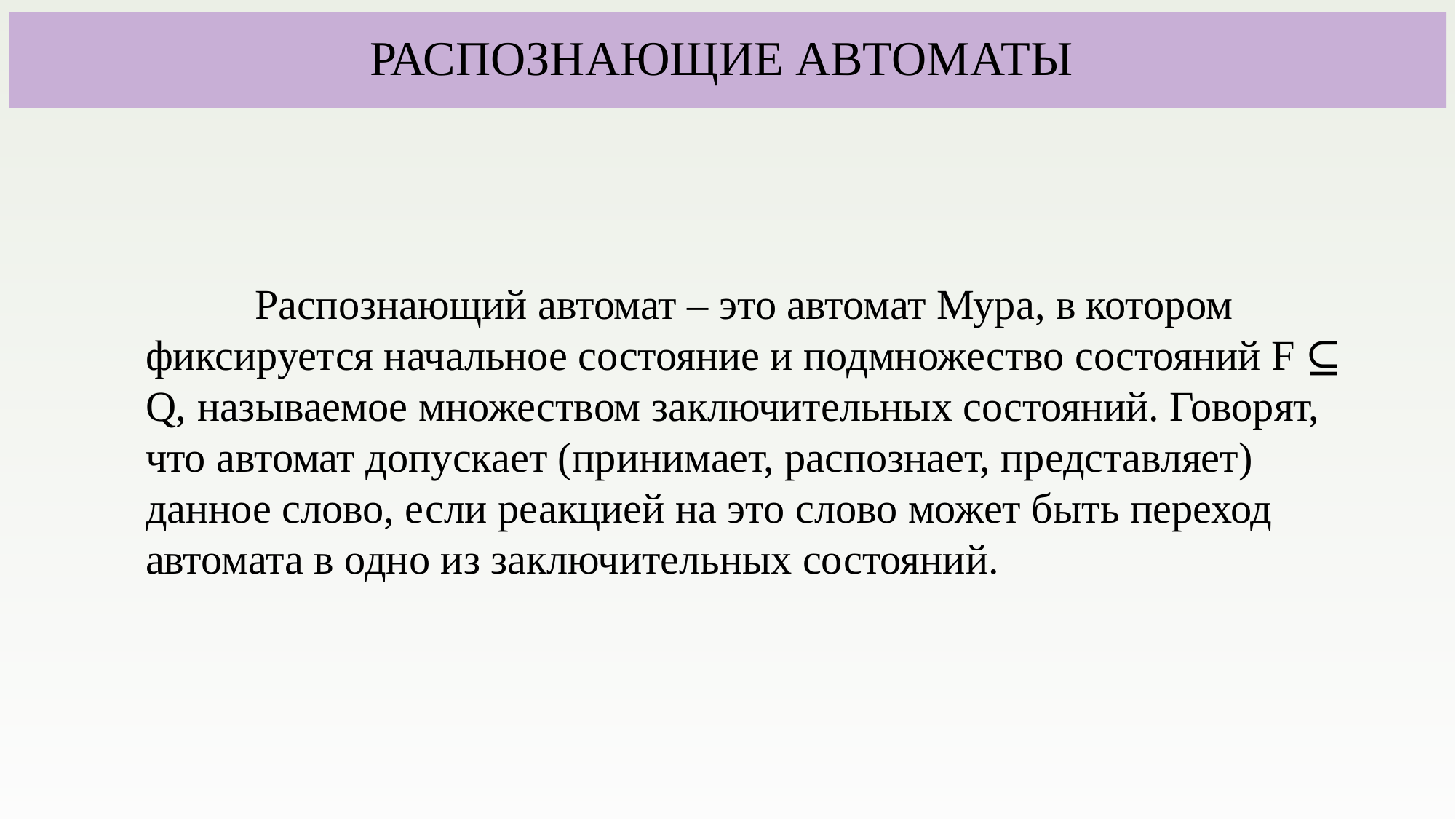

# РАСПОЗНАЮЩИЕ АВТОМАТЫ

	Распознающий автомат – это автомат Мура, в котором фиксируется начальное состояние и подмножество состояний F ⊆ Q, называемое множеством заключительных состояний. Говорят, что автомат допускает (принимает, распознает, представляет) данное слово, если реакцией на это слово может быть переход автомата в одно из заключительных состояний.